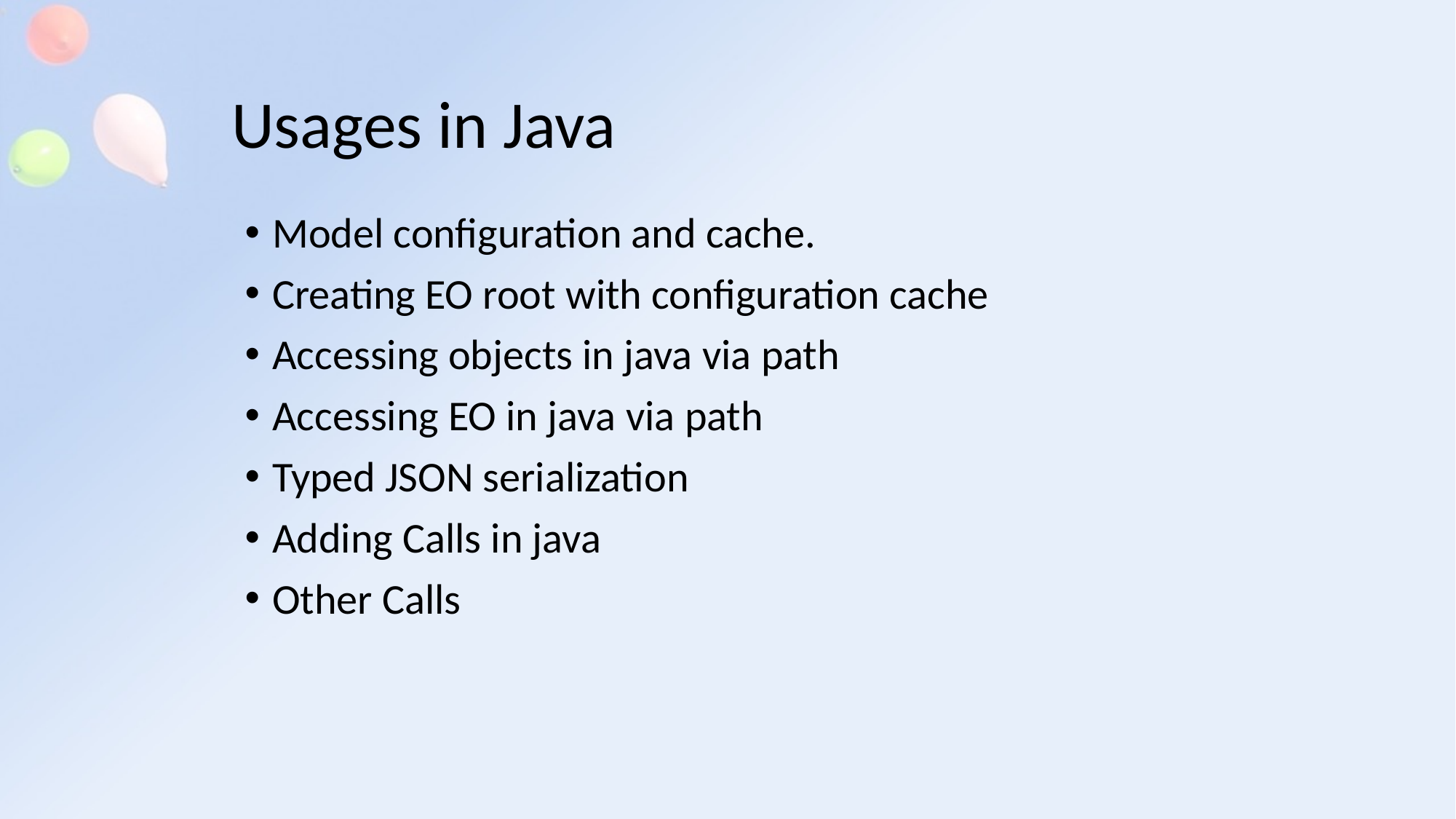

# Usages in Java
Model configuration and cache.
Creating EO root with configuration cache
Accessing objects in java via path
Accessing EO in java via path
Typed JSON serialization
Adding Calls in java
Other Calls